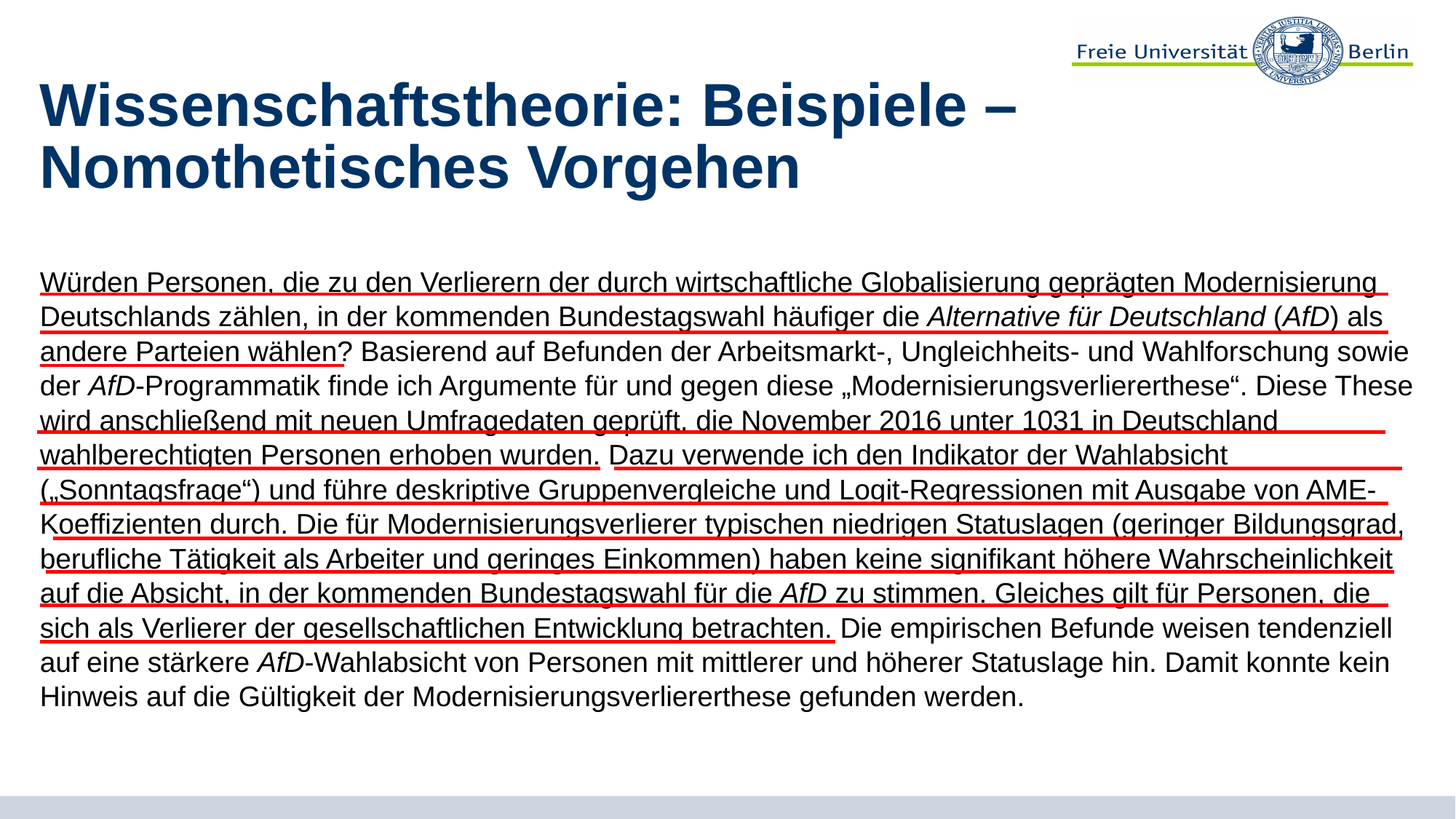

# Wissenschaftstheorie: Beispiele – Nomothetisches Vorgehen

Würden Personen, die zu den Verlierern der durch wirtschaftliche Globalisierung geprägten Modernisierung Deutschlands zählen, in der kommenden Bundestagswahl häufiger die Alternative für Deutschland (AfD) als andere Parteien wählen? Basierend auf Befunden der Arbeitsmarkt‑, Ungleichheits- und Wahlforschung sowie der AfD-Programmatik finde ich Argumente für und gegen diese „Modernisierungsverliererthese“. Diese These wird anschließend mit neuen Umfragedaten geprüft, die November 2016 unter 1031 in Deutschland wahlberechtigten Personen erhoben wurden. Dazu verwende ich den Indikator der Wahlabsicht („Sonntagsfrage“) und führe deskriptive Gruppenvergleiche und Logit-Regressionen mit Ausgabe von AME-Koeffizienten durch. Die für Modernisierungsverlierer typischen niedrigen Statuslagen (geringer Bildungsgrad, berufliche Tätigkeit als Arbeiter und geringes Einkommen) haben keine signifikant höhere Wahrscheinlichkeit auf die Absicht, in der kommenden Bundestagswahl für die AfD zu stimmen. Gleiches gilt für Personen, die sich als Verlierer der gesellschaftlichen Entwicklung betrachten. Die empirischen Befunde weisen tendenziell auf eine stärkere AfD-Wahlabsicht von Personen mit mittlerer und höherer Statuslage hin. Damit konnte kein Hinweis auf die Gültigkeit der Modernisierungsverliererthese gefunden werden.